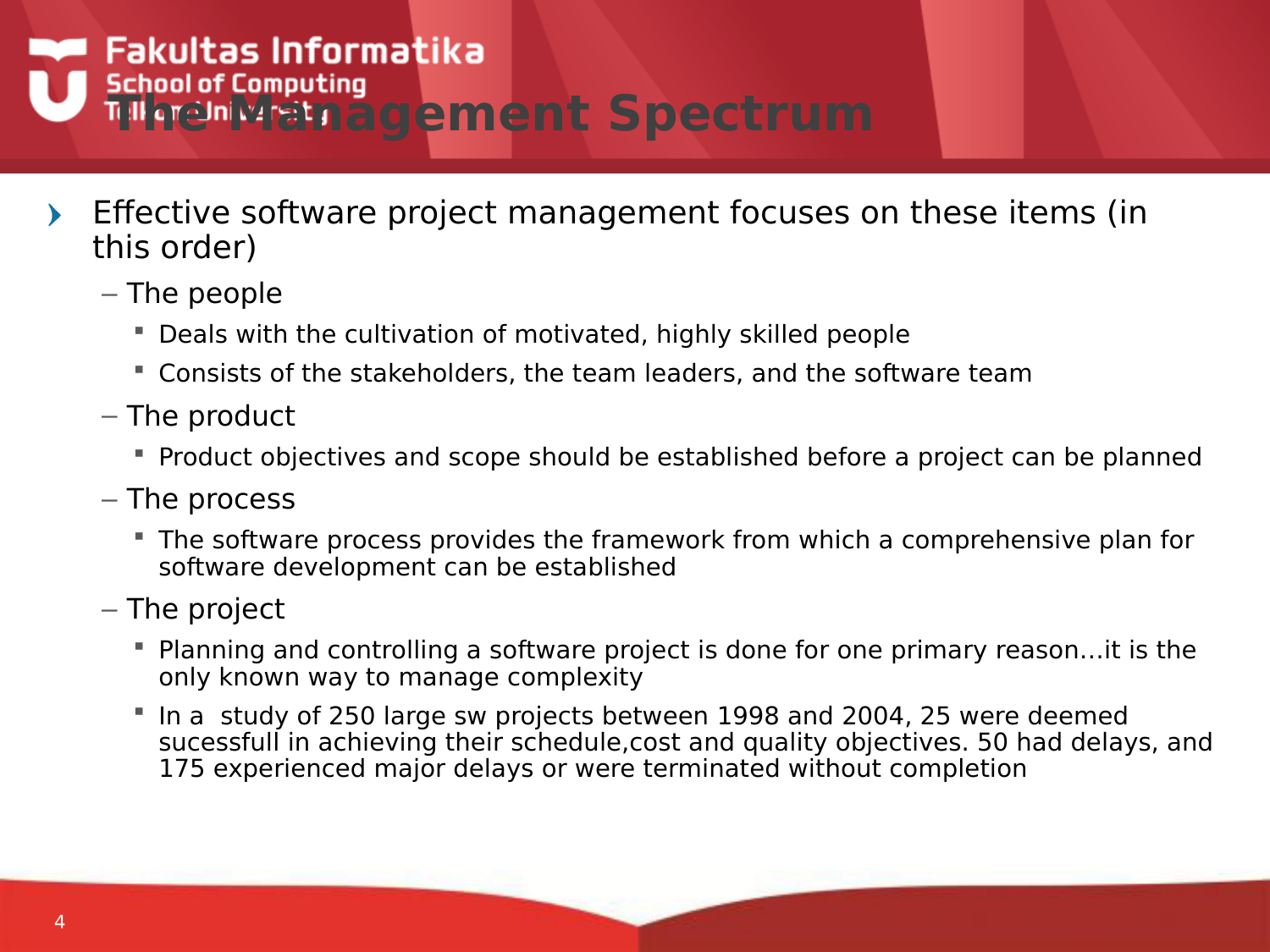

# The Management Spectrum
Effective software project management focuses on these items (in this order)
The people
Deals with the cultivation of motivated, highly skilled people
Consists of the stakeholders, the team leaders, and the software team
The product
Product objectives and scope should be established before a project can be planned
The process
The software process provides the framework from which a comprehensive plan for software development can be established
The project
Planning and controlling a software project is done for one primary reason…it is the only known way to manage complexity
In a  study of 250 large sw projects between 1998 and 2004, 25 were deemed sucessfull in achieving their schedule,cost and quality objectives. 50 had delays, and 175 experienced major delays or were terminated without completion

4